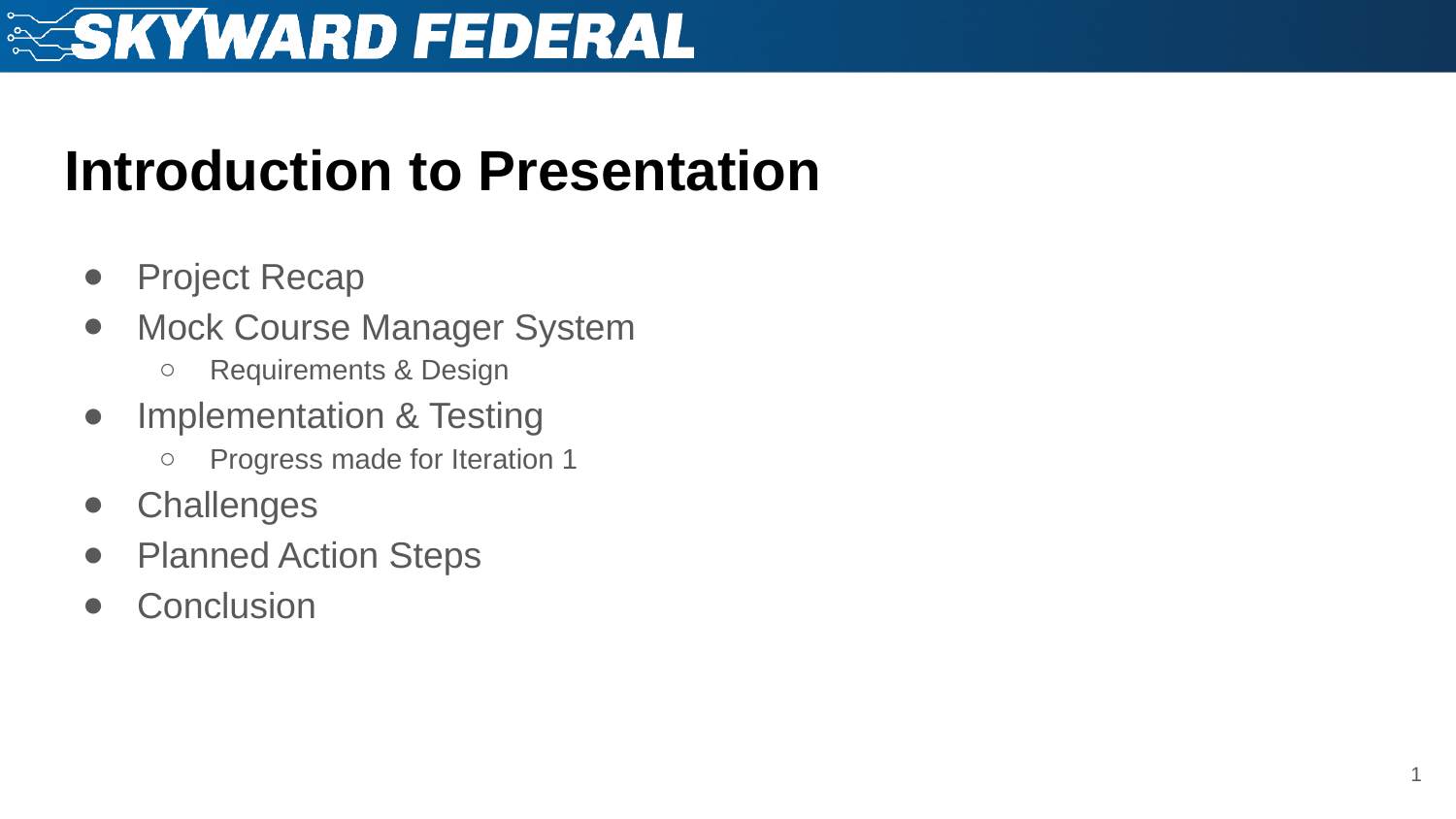

# Introduction to Presentation
Project Recap
Mock Course Manager System
Requirements & Design
Implementation & Testing
Progress made for Iteration 1
Challenges
Planned Action Steps
Conclusion
1